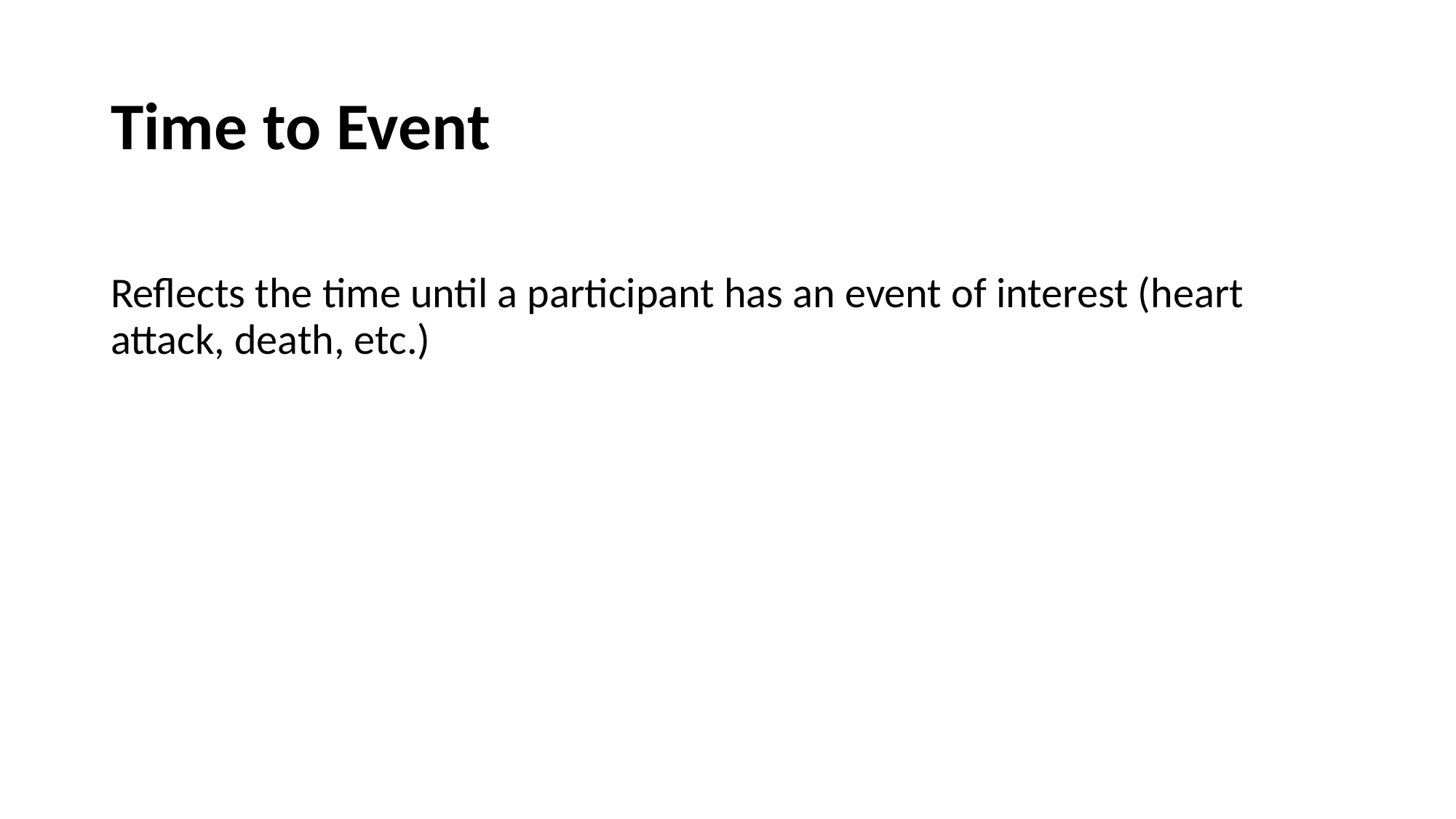

Time to Event

Reflects the time until a participant has an event of interest (heart attack, death, etc.)